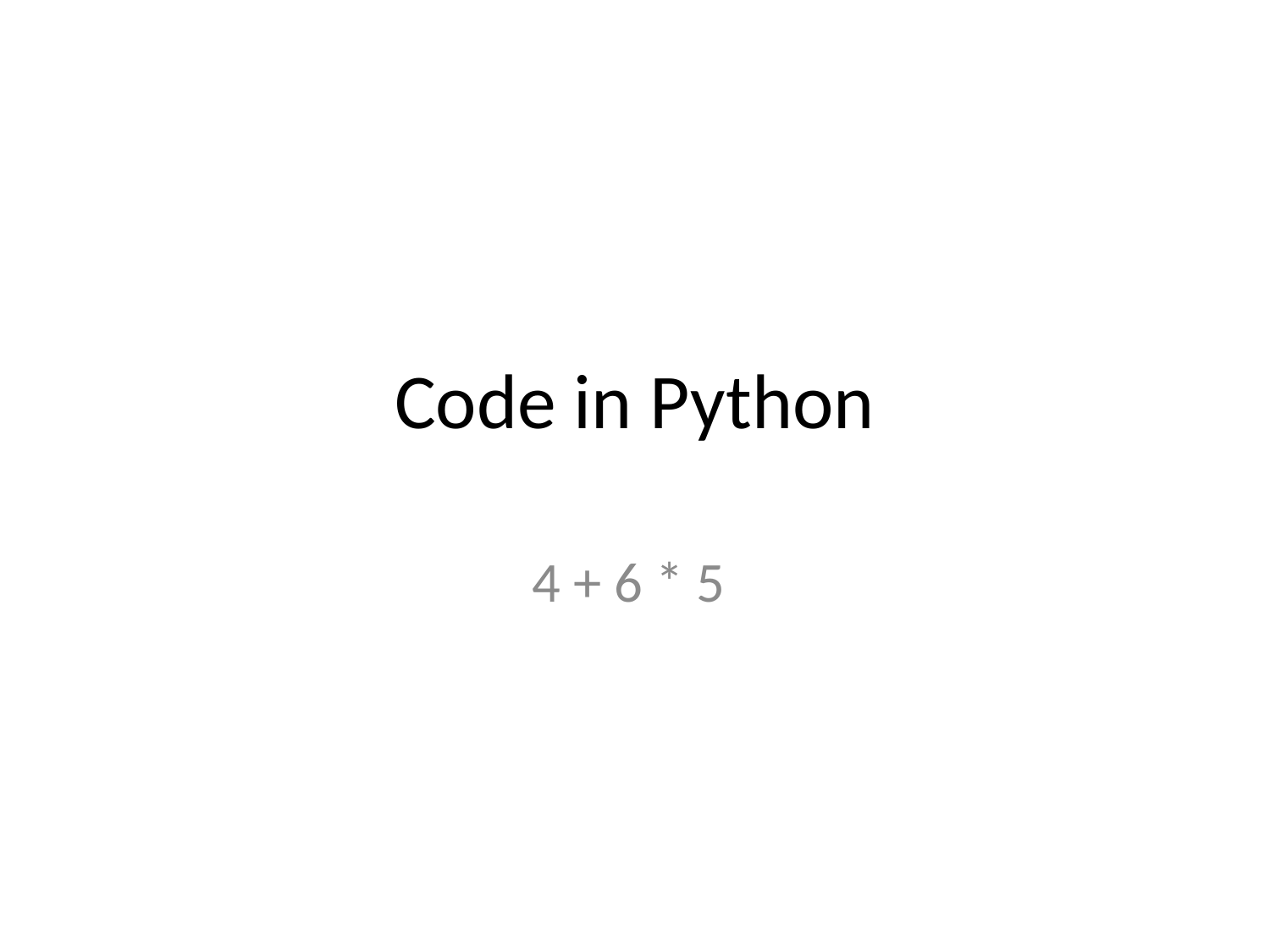

# Code in Python
4 + 6 * 5